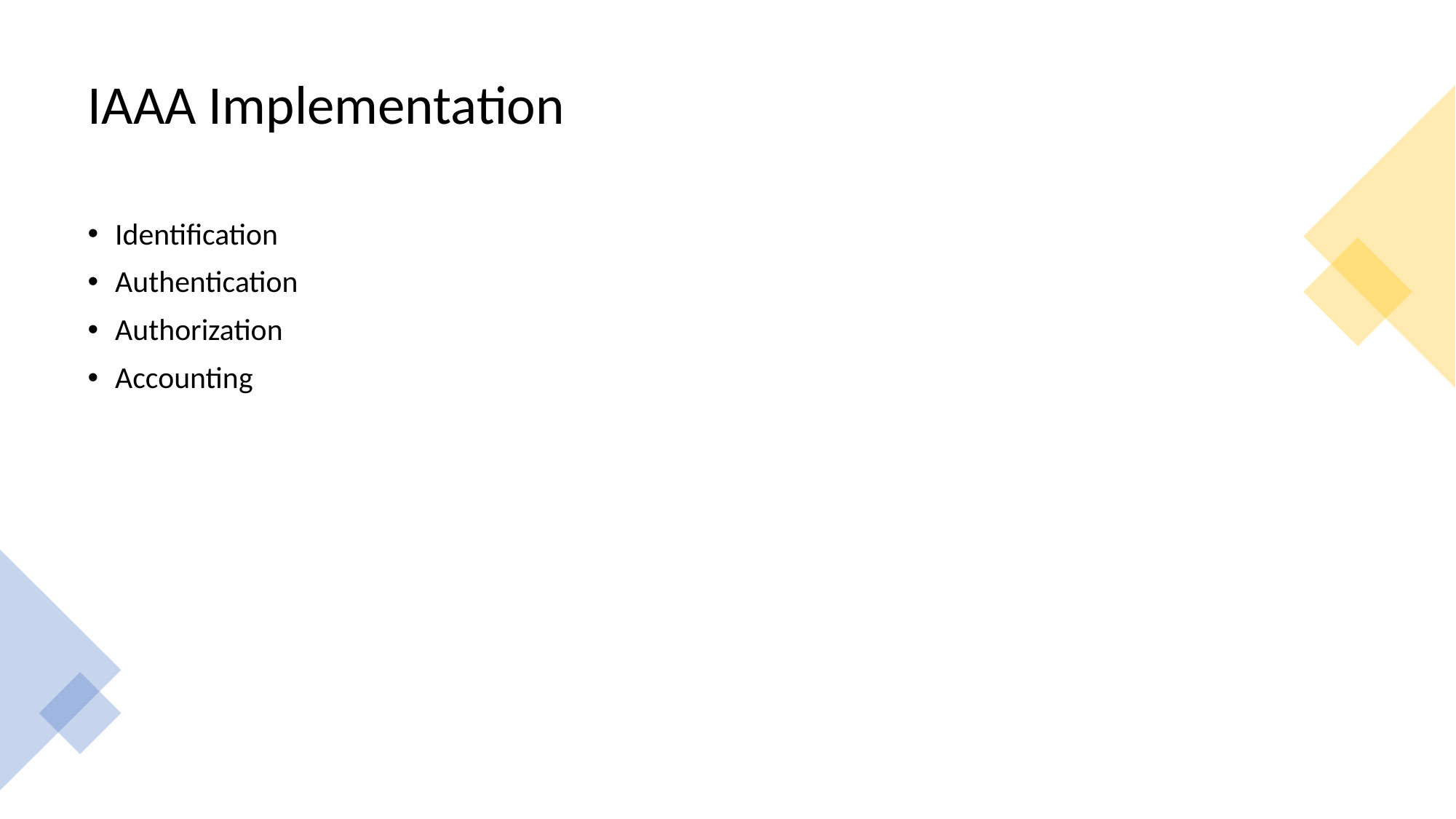

# IAAA Implementation

Identification
Authentication
Authorization
Accounting